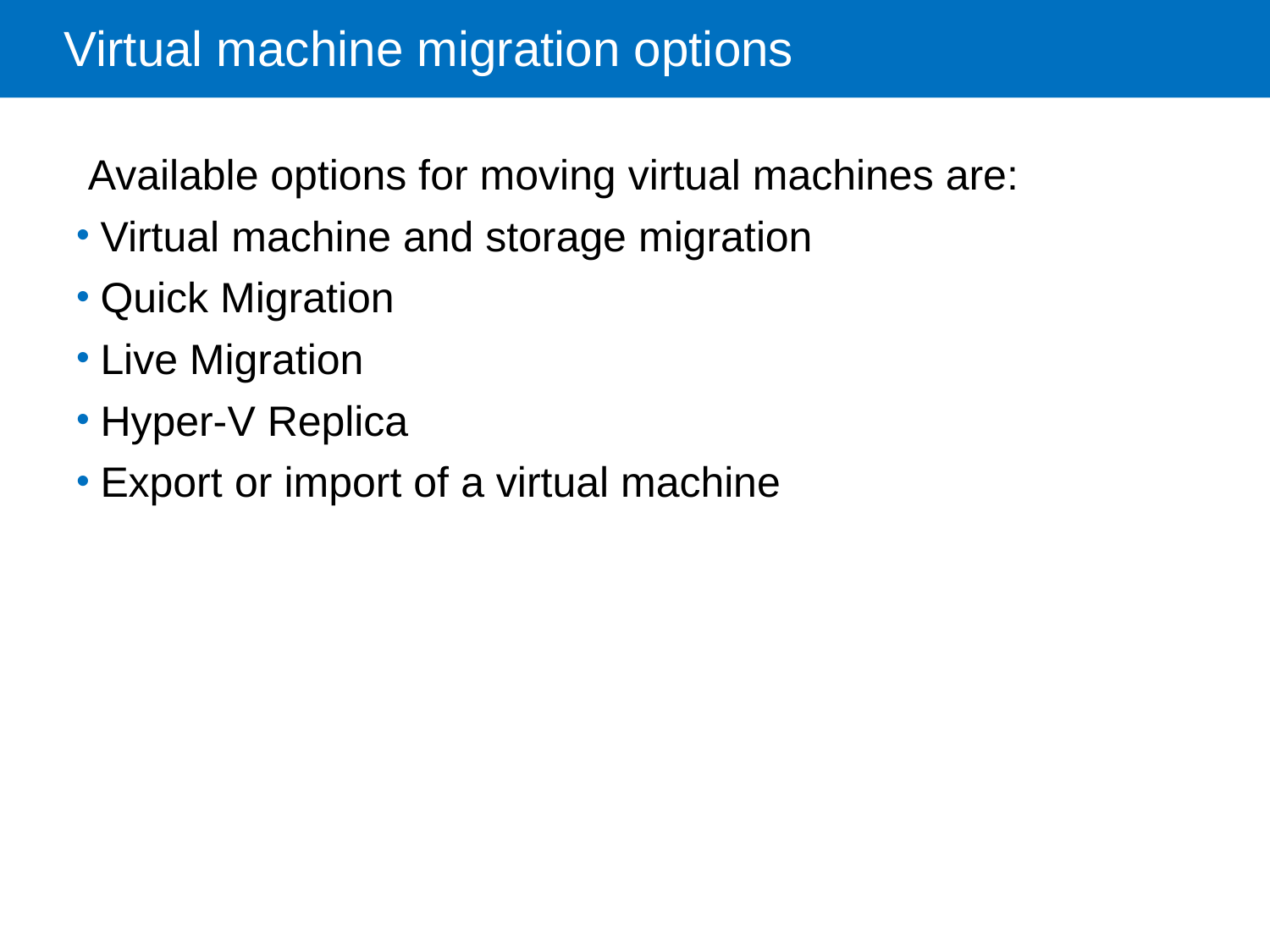

# Virtual machine migration options
 Available options for moving virtual machines are:
Virtual machine and storage migration
Quick Migration
Live Migration
Hyper-V Replica
Export or import of a virtual machine